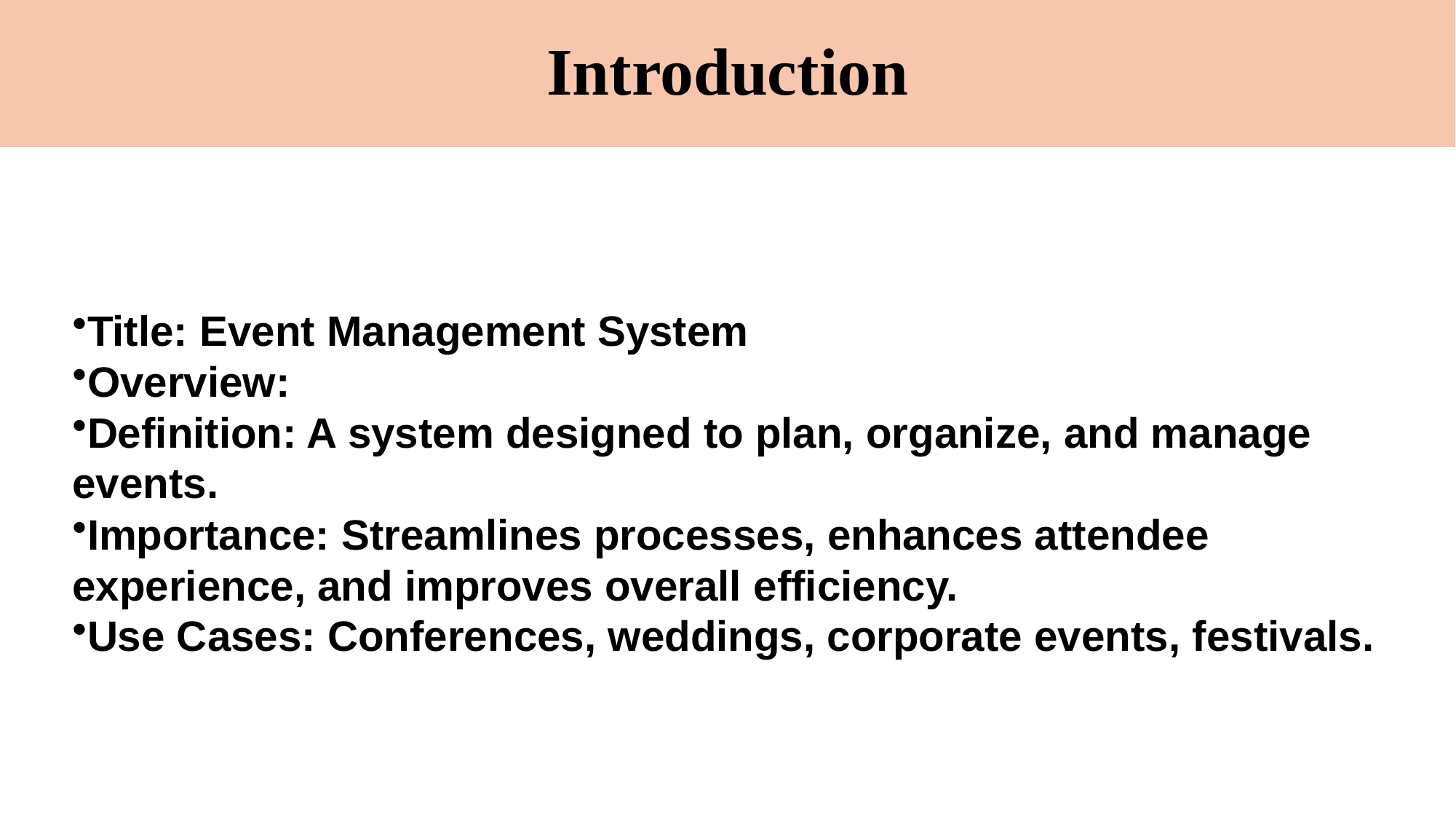

# Introduction
Title: Event Management System
Overview:
Definition: A system designed to plan, organize, and manage events.
Importance: Streamlines processes, enhances attendee experience, and improves overall efficiency.
Use Cases: Conferences, weddings, corporate events, festivals.